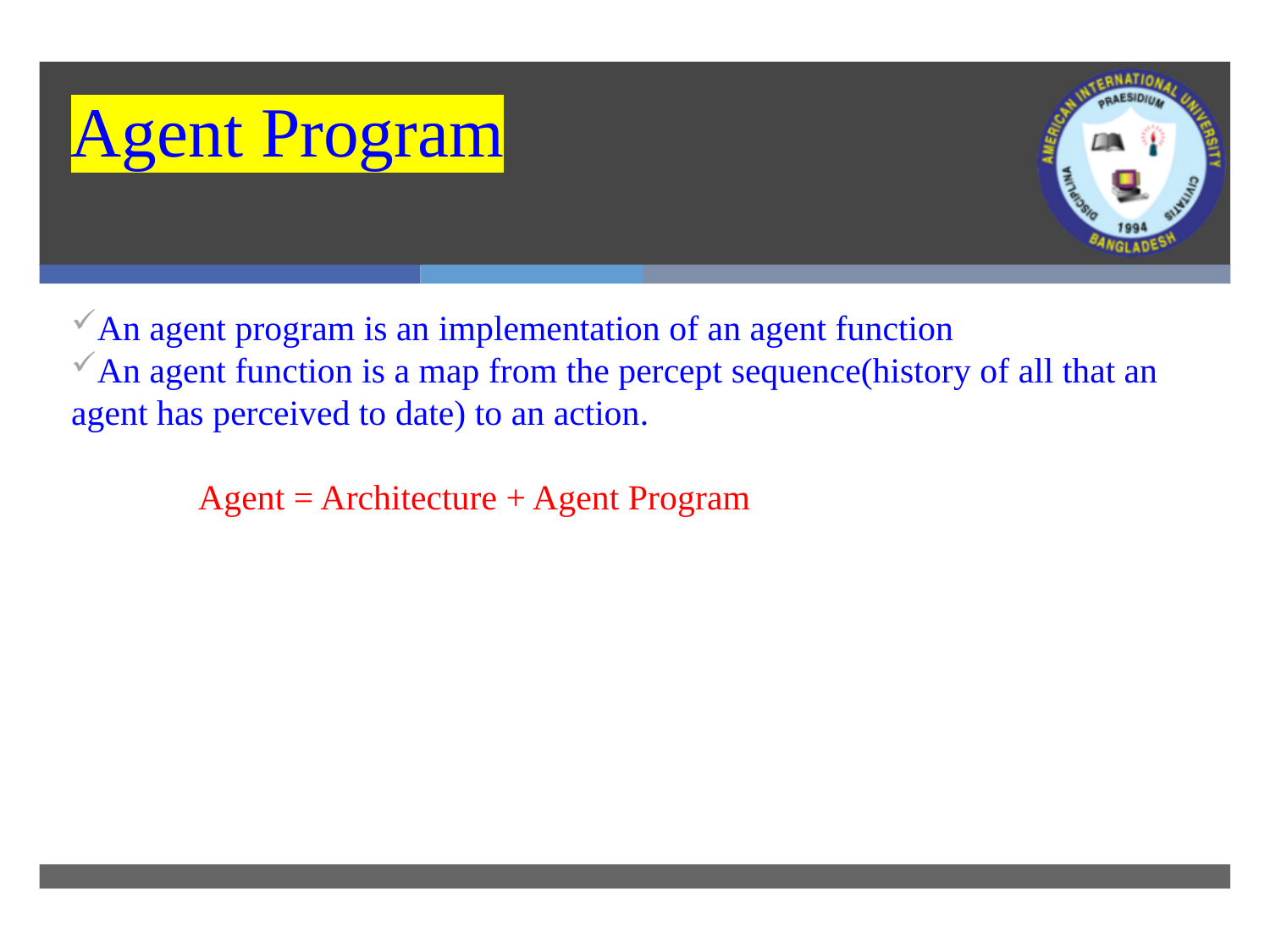

Agent Program
An agent program is an implementation of an agent function
An agent function is a map from the percept sequence(history of all that an agent has perceived to date) to an action.
	Agent = Architecture + Agent Program